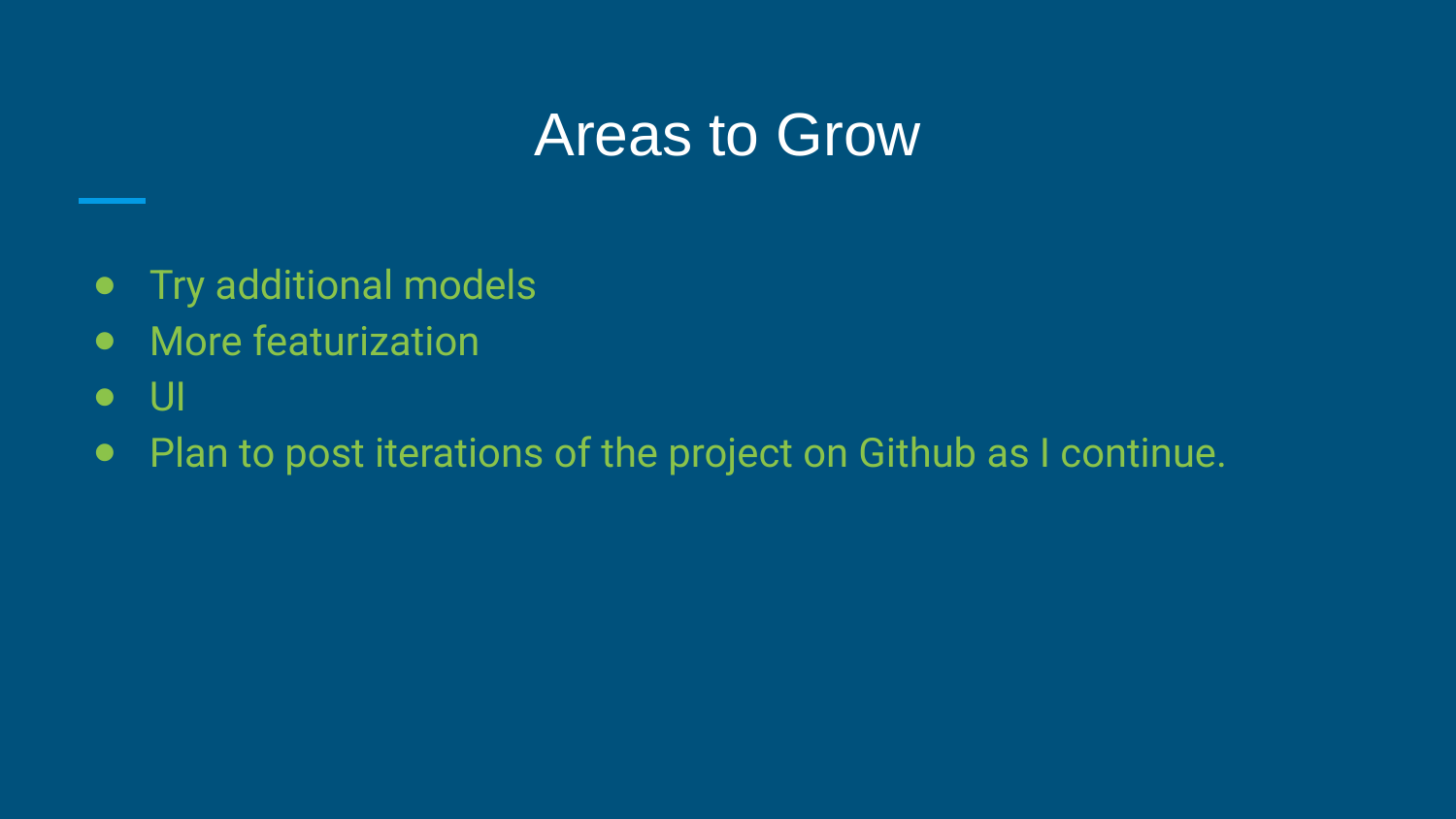

# Areas to Grow
Try additional models
More featurization
UI
Plan to post iterations of the project on Github as I continue.